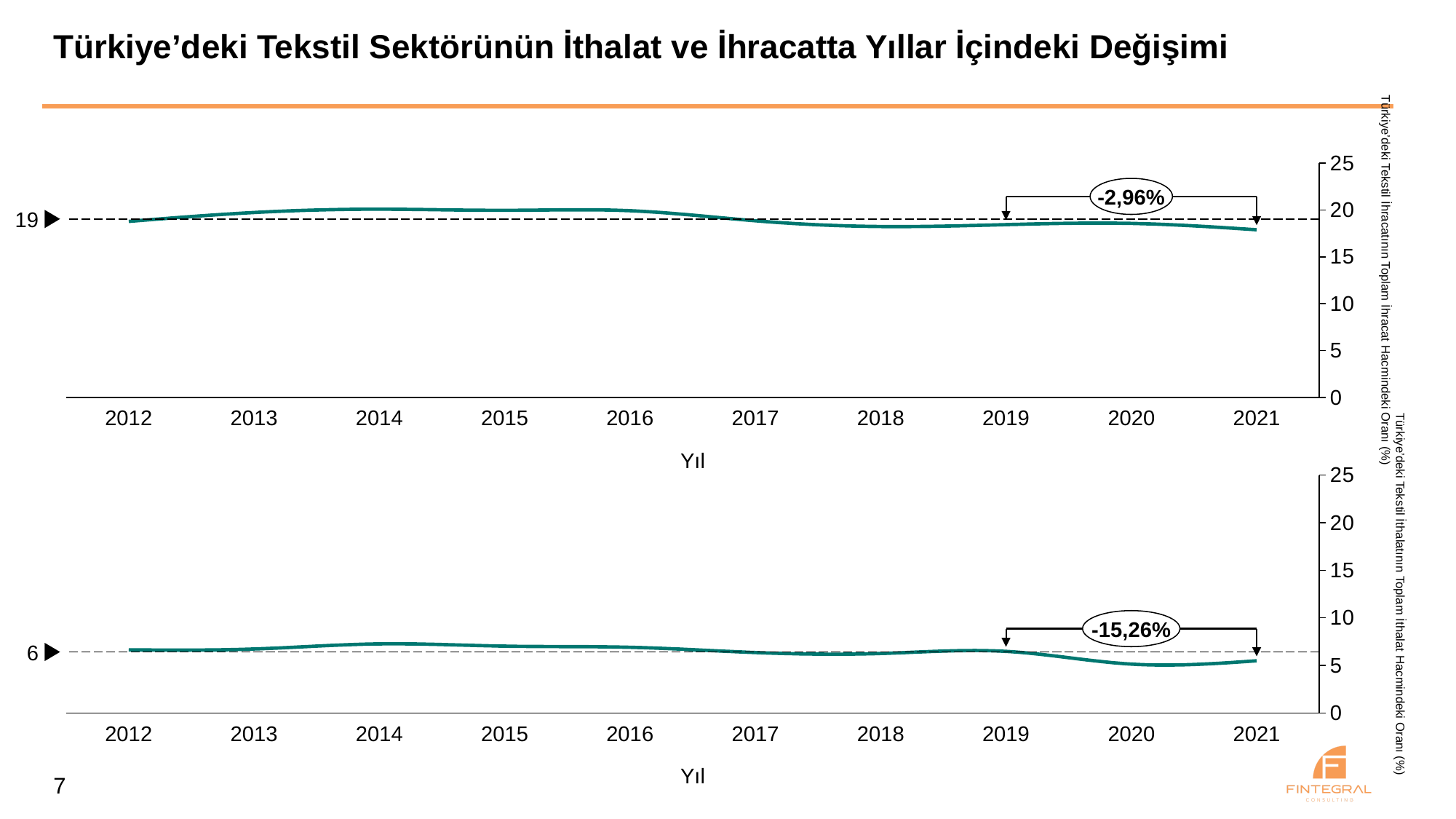

# Türkiye’deki Tekstil Sektörünün İthalat ve İhracatta Yıllar İçindeki Değişimi
Türkiye’deki Tekstil İhracatının Toplam İhracat Hacmindeki Oranı (%)

### Chart

| Category |  |
|---|---|
-2,96%
19

2012
2013
2014
2015
2016
2017
2018
2019
2020
2021
Türkiye’deki Tekstil İthalatının Toplam İthalat Hacmindeki Oranı (%)

Yıl

### Chart

| Category |  |
|---|---|
-15,26%
6

2012
2013
2014
2015
2016
2017
2018
2019
2020
2021
Yıl